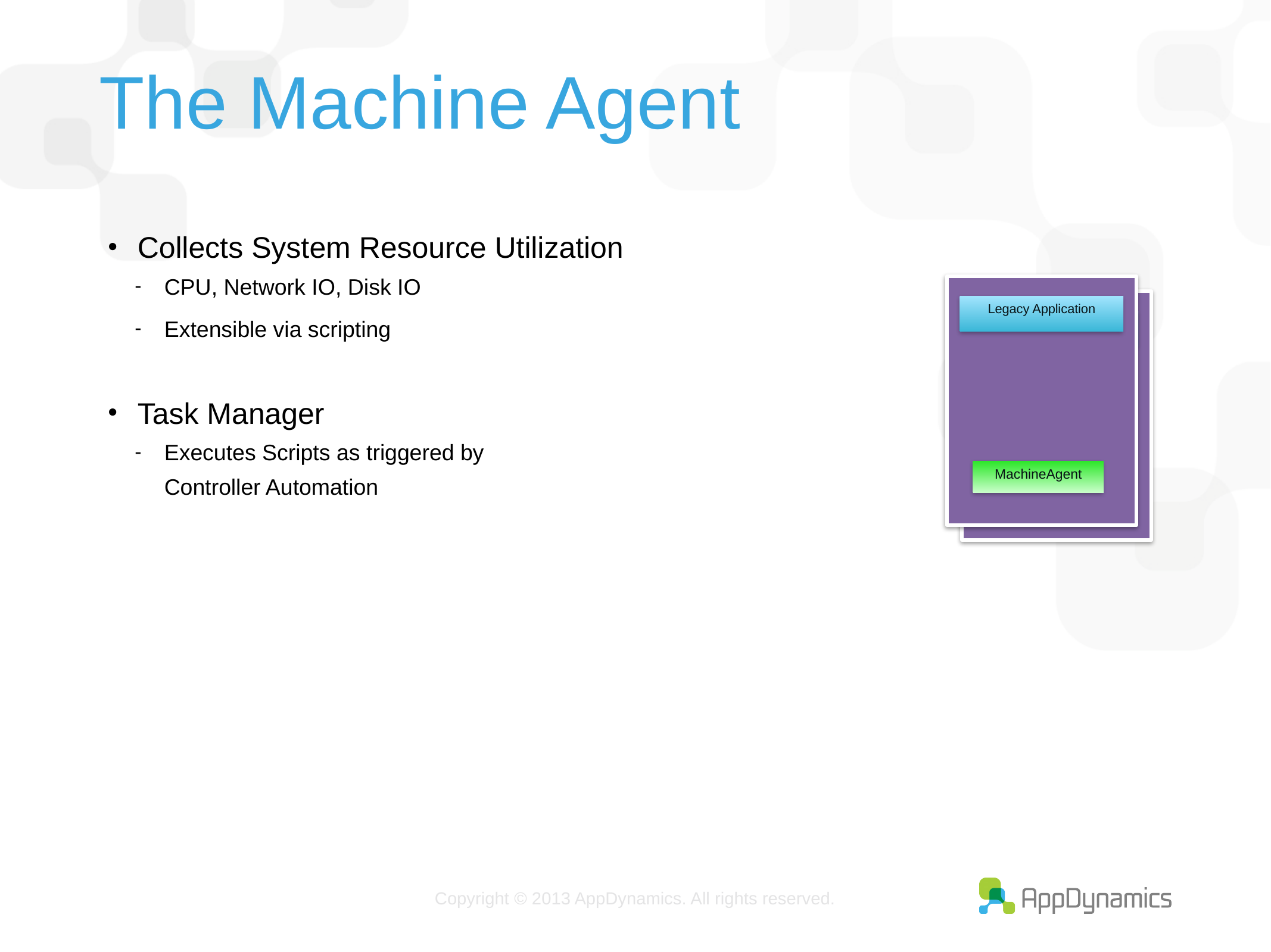

# The Machine Agent

Collects System Resource Utilization
CPU, Network IO, Disk IO
Extensible via scripting
Task Manager
Executes Scripts as triggered by
Controller Automation

Legacy Application
MachineAgent

Server
MachineAgent